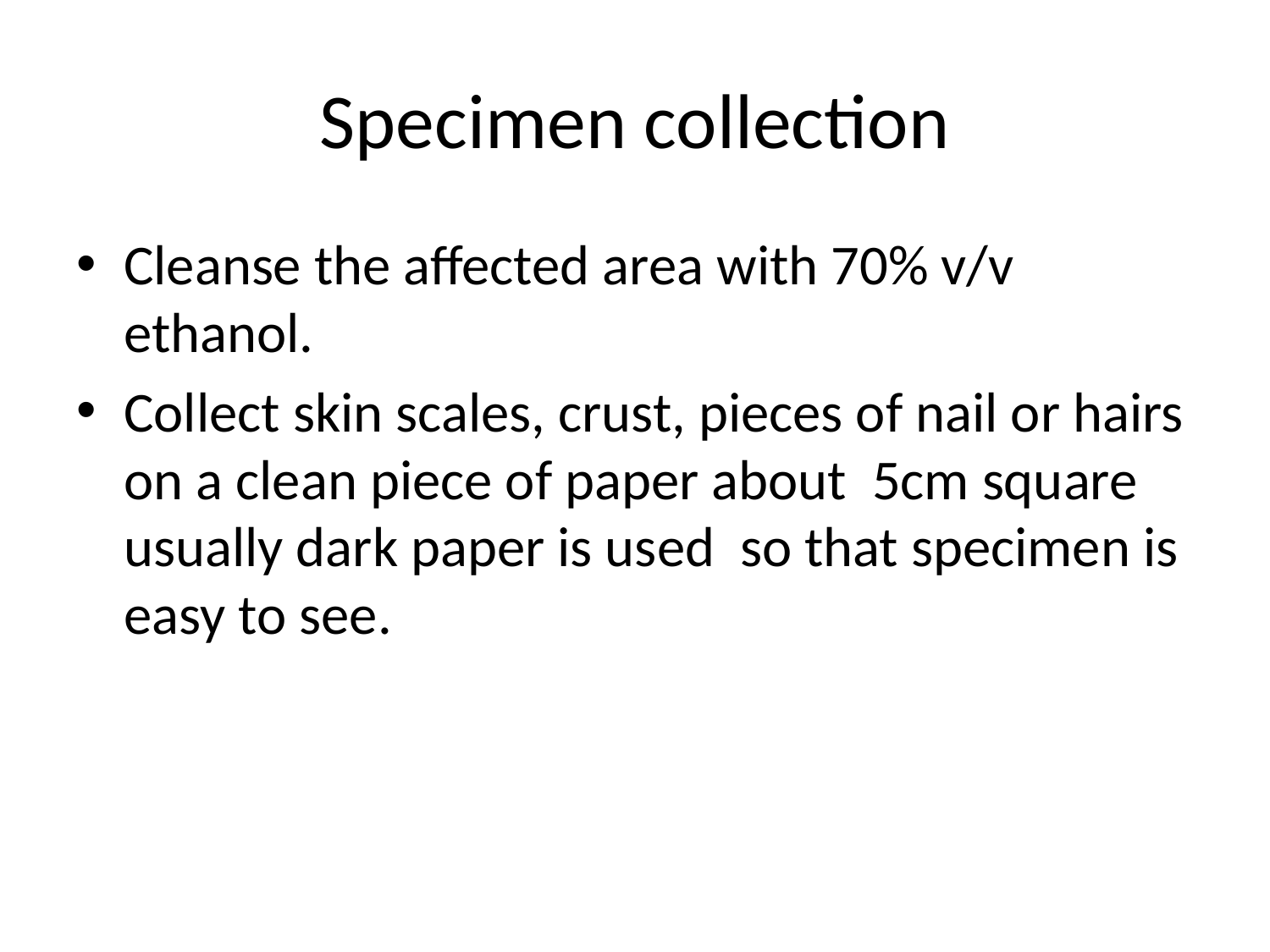

# Specimen collection
Cleanse the affected area with 70% v/v ethanol.
Collect skin scales, crust, pieces of nail or hairs on a clean piece of paper about  5cm square usually dark paper is used  so that specimen is easy to see.